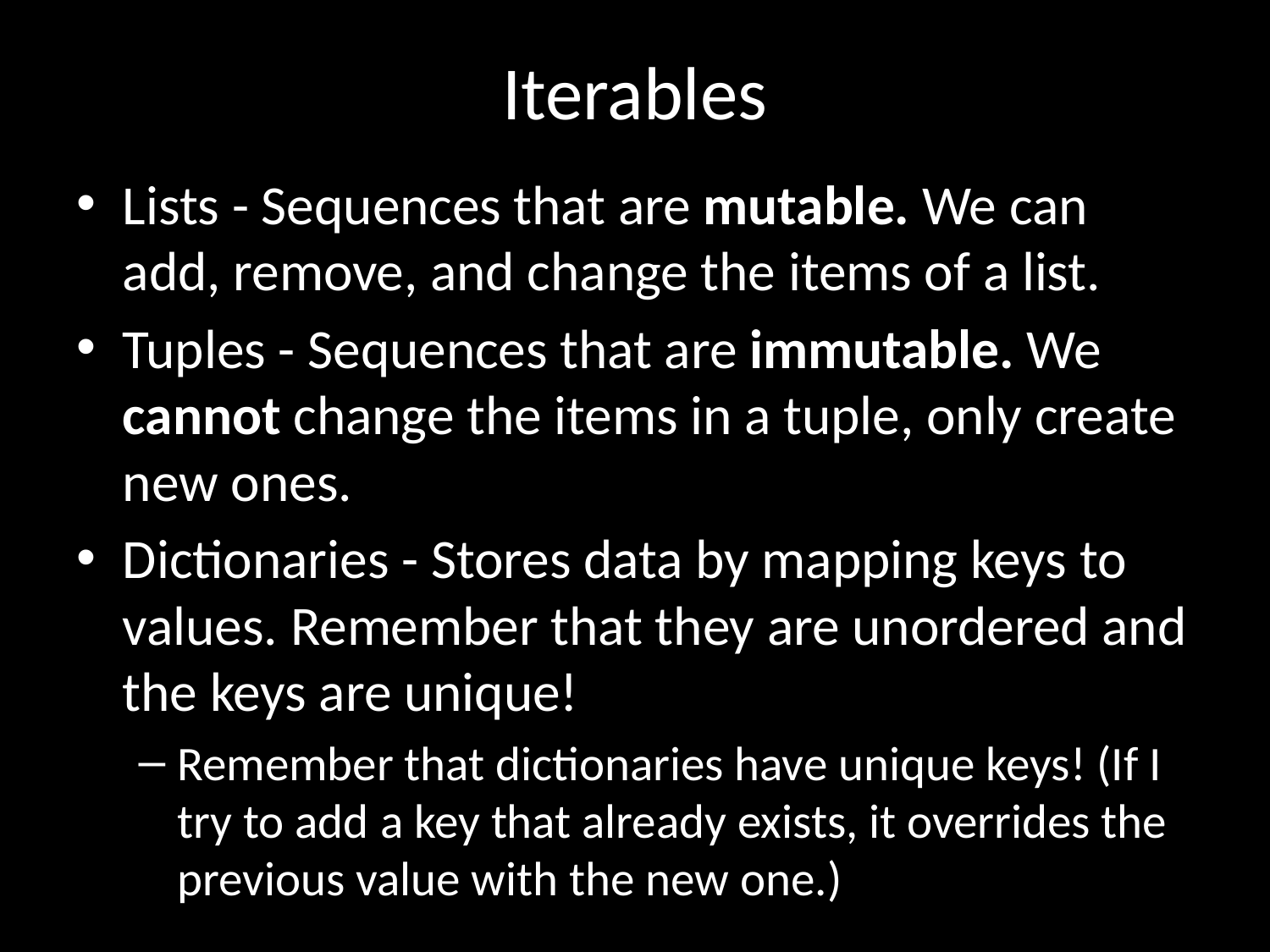

# Iterables
Lists - Sequences that are mutable. We can add, remove, and change the items of a list.
Tuples - Sequences that are immutable. We cannot change the items in a tuple, only create new ones.
Dictionaries - Stores data by mapping keys to values. Remember that they are unordered and the keys are unique!
Remember that dictionaries have unique keys! (If I try to add a key that already exists, it overrides the previous value with the new one.)